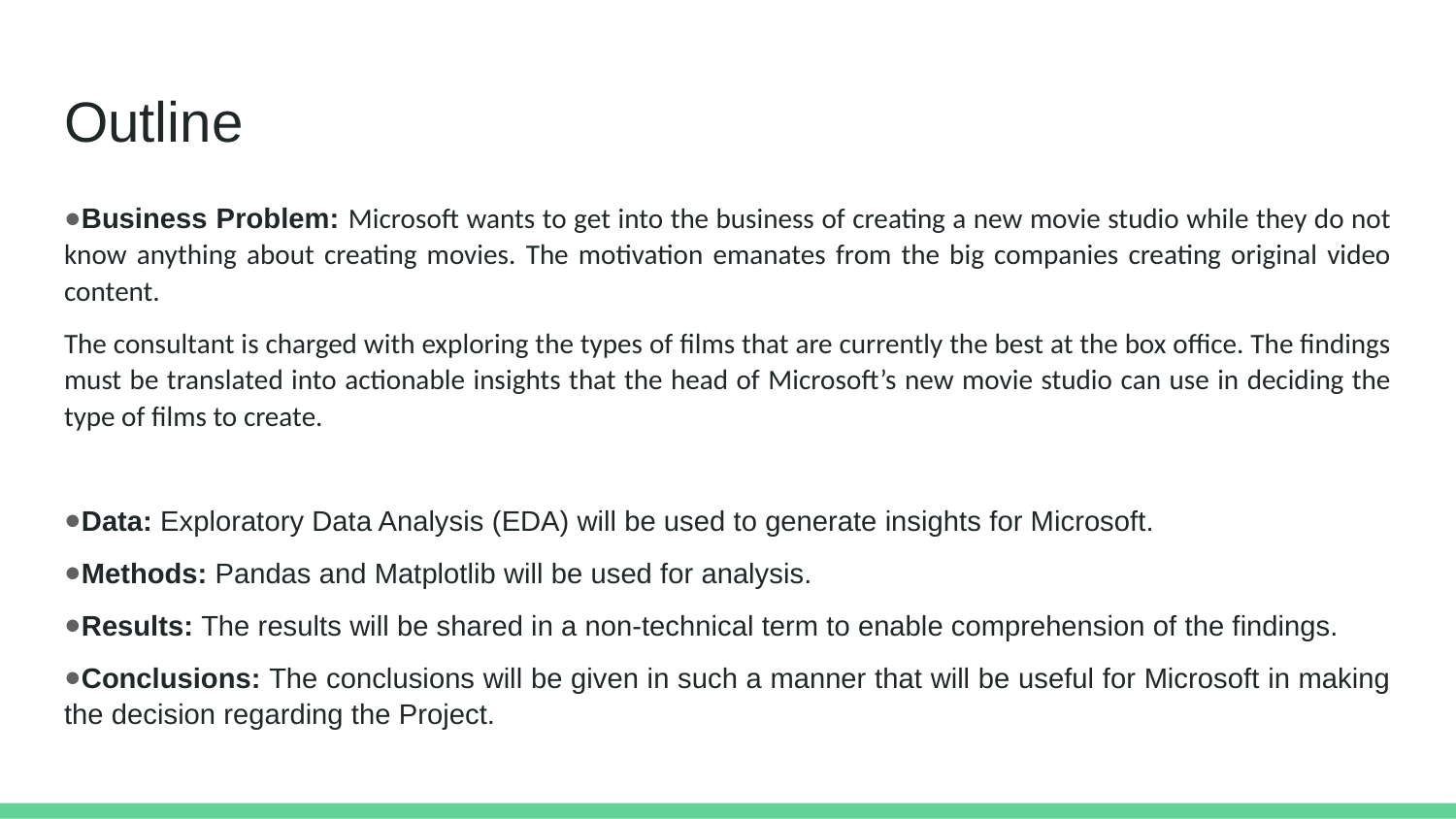

# Outline
Business Problem: Microsoft wants to get into the business of creating a new movie studio while they do not know anything about creating movies. The motivation emanates from the big companies creating original video content.
The consultant is charged with exploring the types of films that are currently the best at the box office. The findings must be translated into actionable insights that the head of Microsoft’s new movie studio can use in deciding the type of films to create.

Data: Exploratory Data Analysis (EDA) will be used to generate insights for Microsoft.
Methods: Pandas and Matplotlib will be used for analysis.
Results: The results will be shared in a non-technical term to enable comprehension of the findings.
Conclusions: The conclusions will be given in such a manner that will be useful for Microsoft in making the decision regarding the Project.